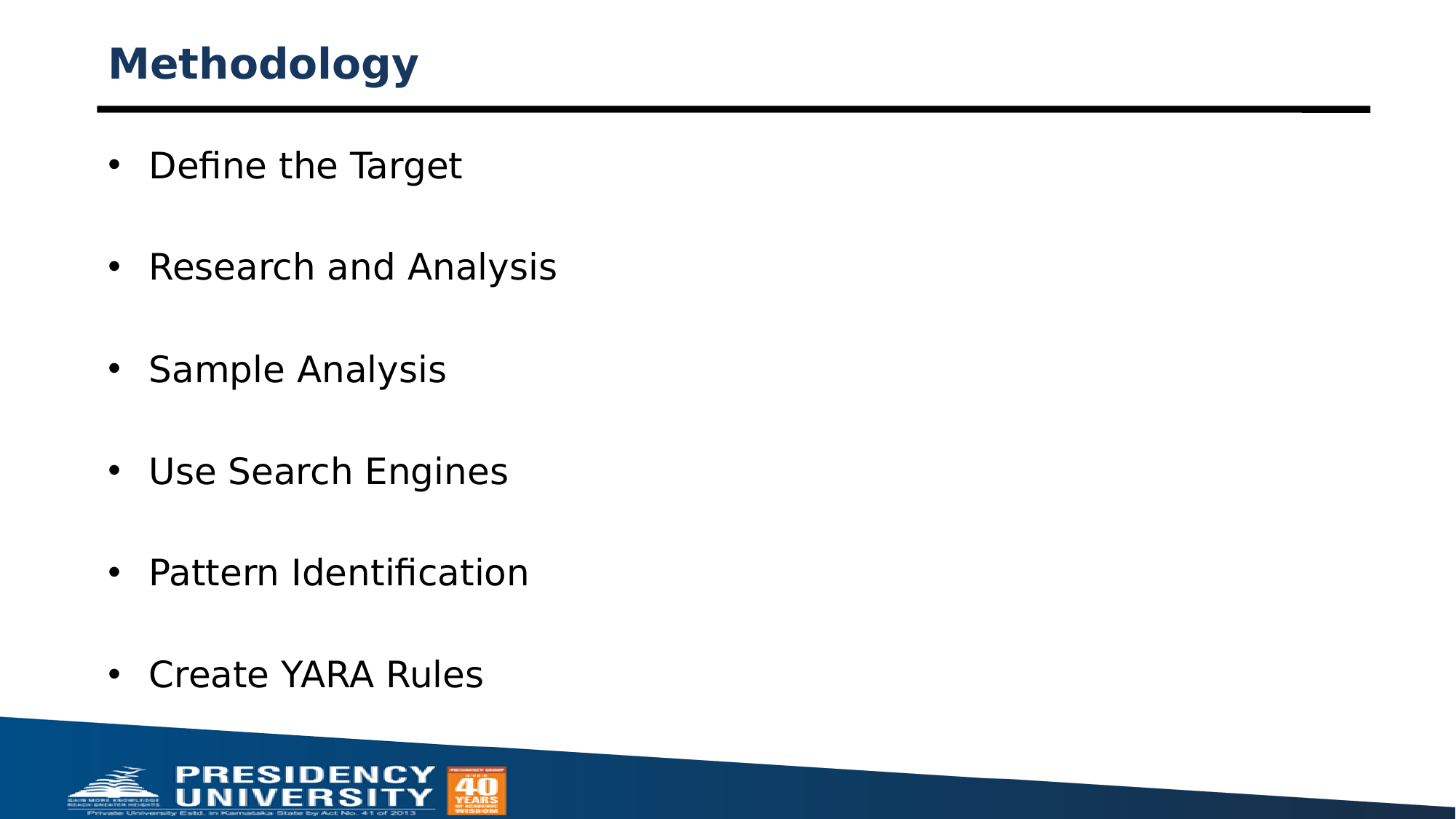

# Methodology
Define the Target

Research and Analysis

Sample Analysis

Use Search Engines

Pattern Identification

Create YARA Rules